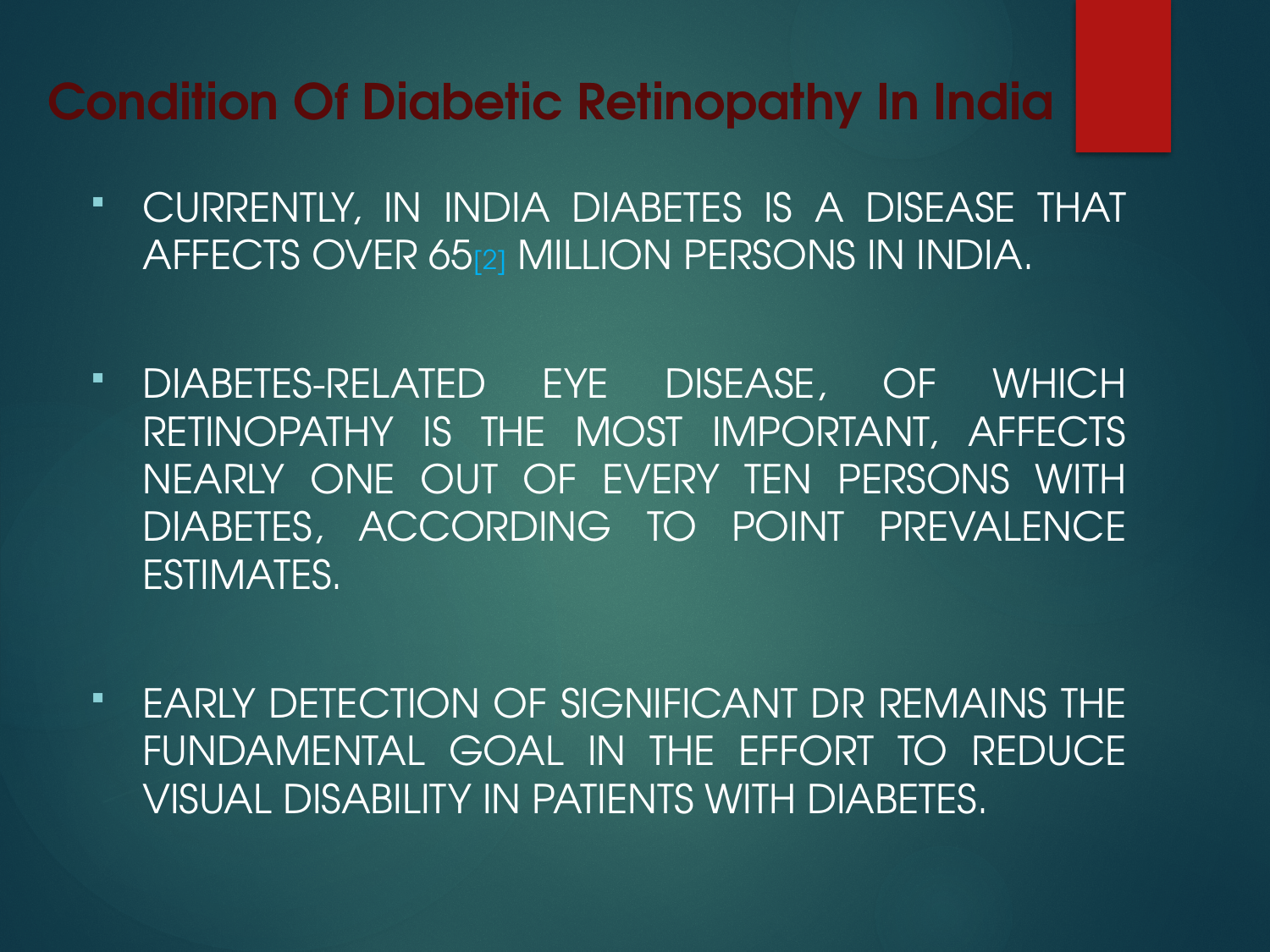

# .
Condition Of Diabetic Retinopathy In India

Currently, In India diabetes is a disease that affects over 65[2] million persons in India.

Diabetes-related eye disease, of which retinopathy is the most important, affects nearly one out of every ten persons with diabetes, according to point prevalence estimates.

Early detection of significant DR remains the fundamental goal in the effort to reduce visual disability in patients with diabetes.